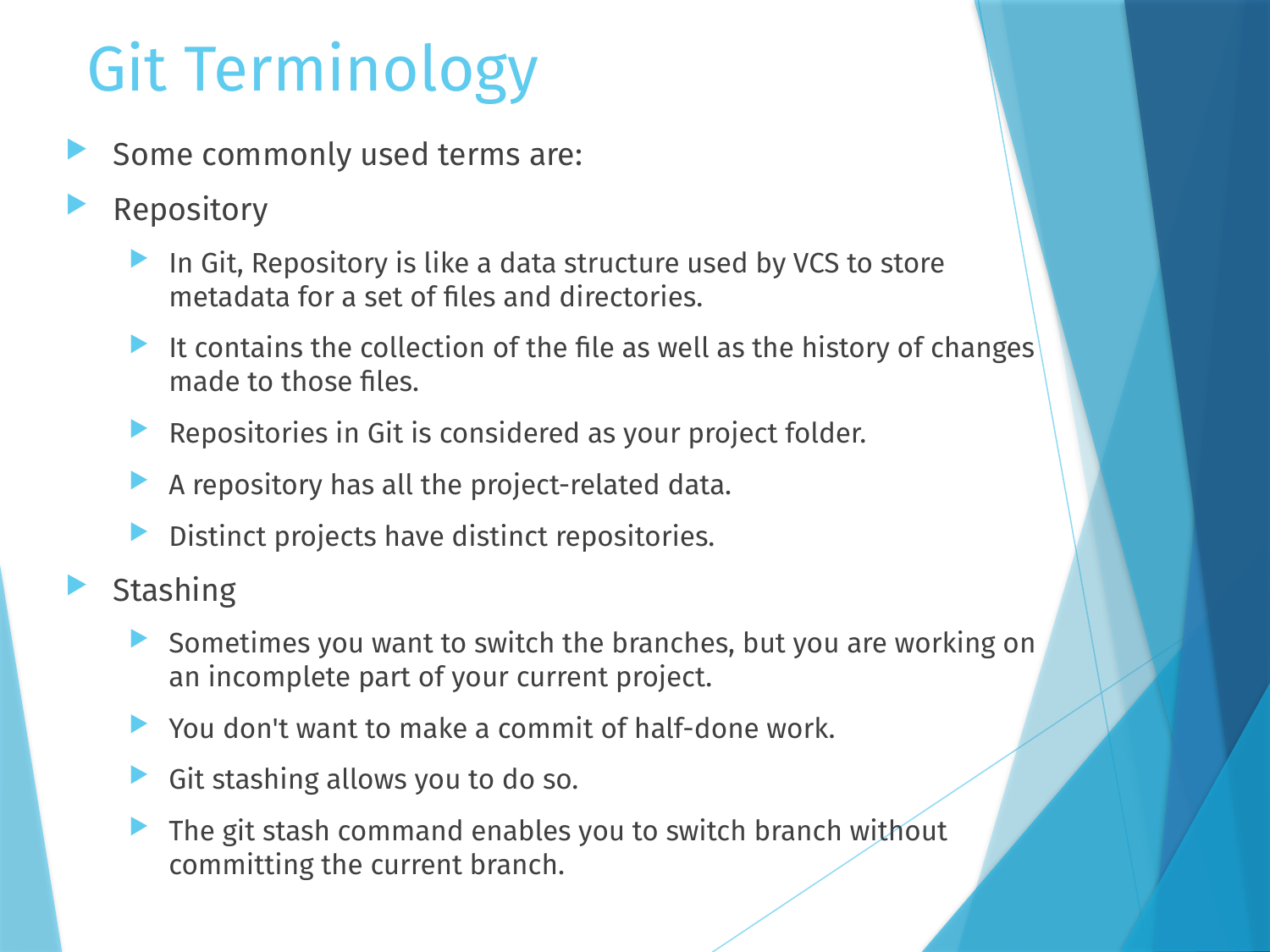

# Git Terminology
Some commonly used terms are:
Repository
In Git, Repository is like a data structure used by VCS to store metadata for a set of files and directories.
It contains the collection of the file as well as the history of changes made to those files.
Repositories in Git is considered as your project folder.
A repository has all the project-related data.
Distinct projects have distinct repositories.
Stashing
Sometimes you want to switch the branches, but you are working on an incomplete part of your current project.
You don't want to make a commit of half-done work.
Git stashing allows you to do so.
The git stash command enables you to switch branch without committing the current branch.